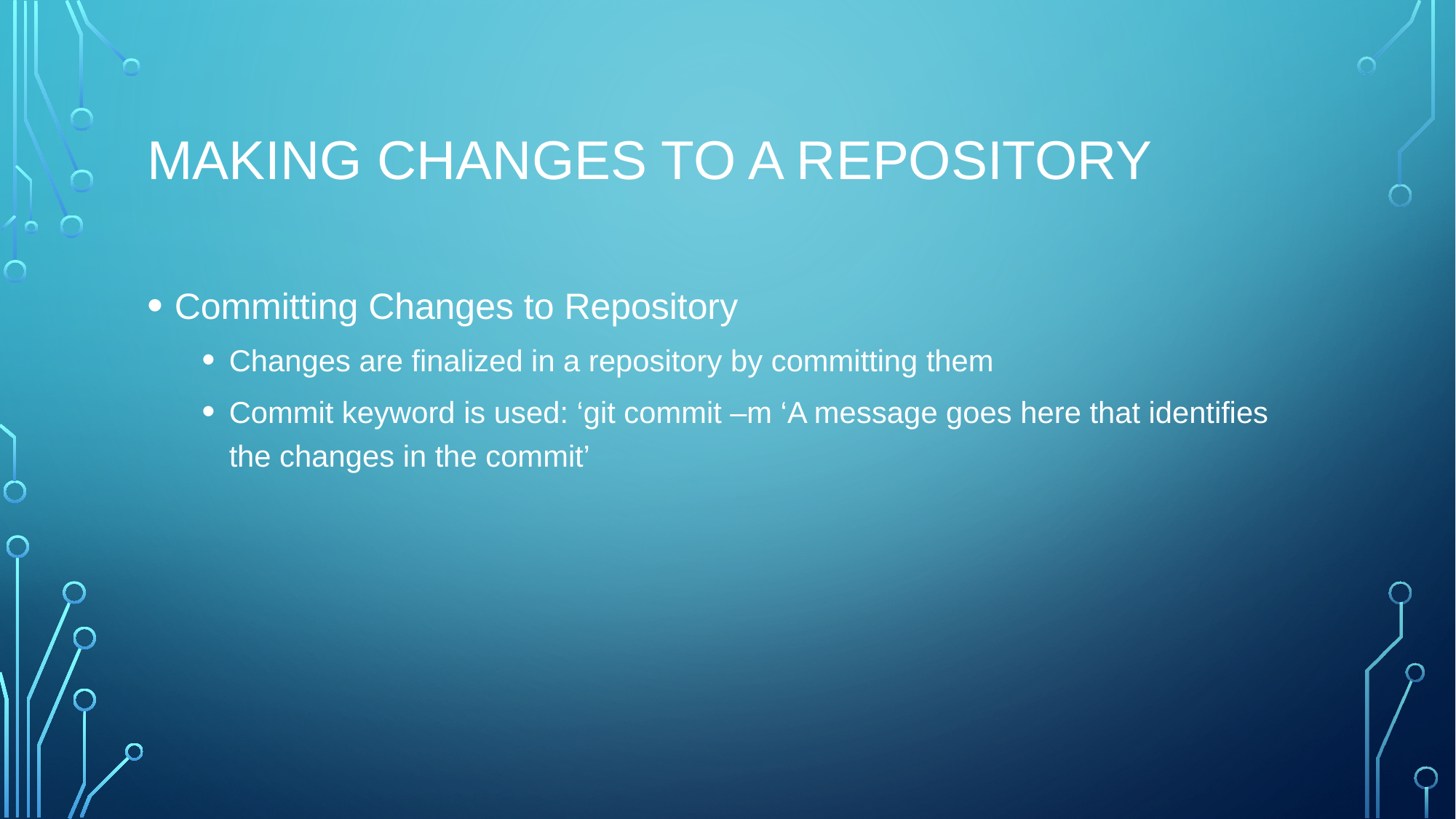

# Making Changes to a Repository
Committing Changes to Repository
Changes are finalized in a repository by committing them
Commit keyword is used: ‘git commit –m ‘A message goes here that identifies the changes in the commit’